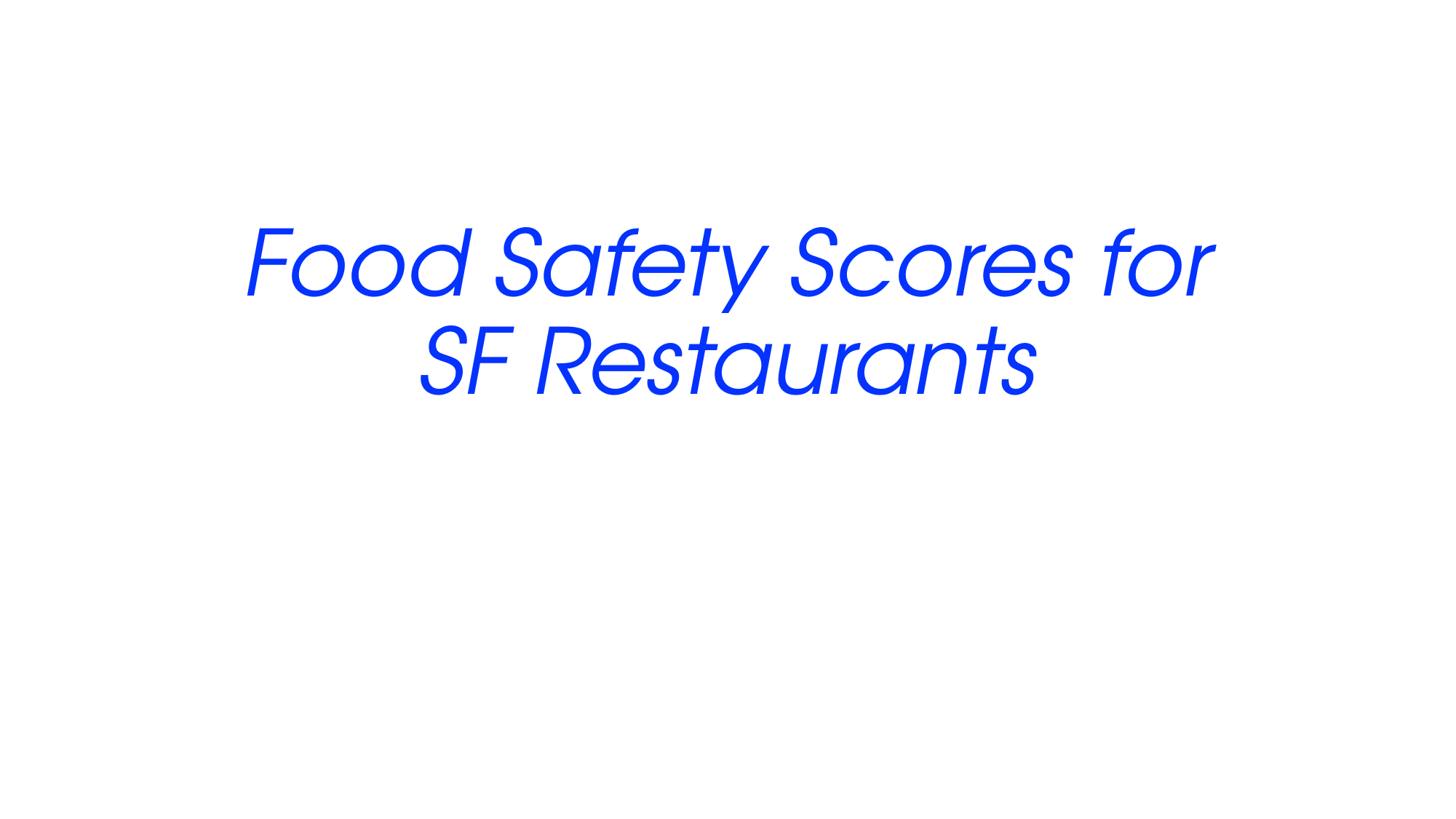

# Food Safety Scores for SF Restaurants